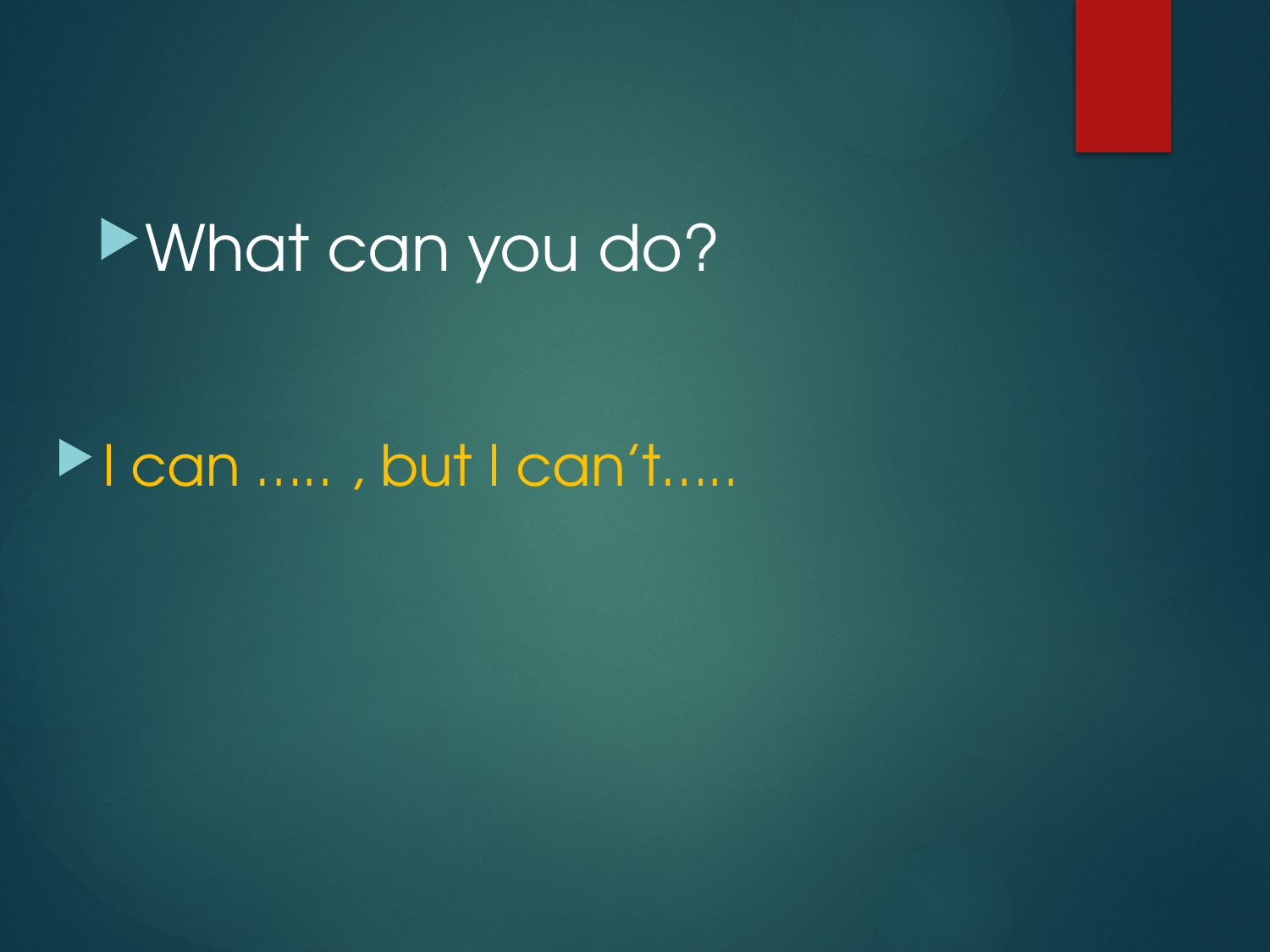

#
What can you do?
I can ….. , but I can’t…..